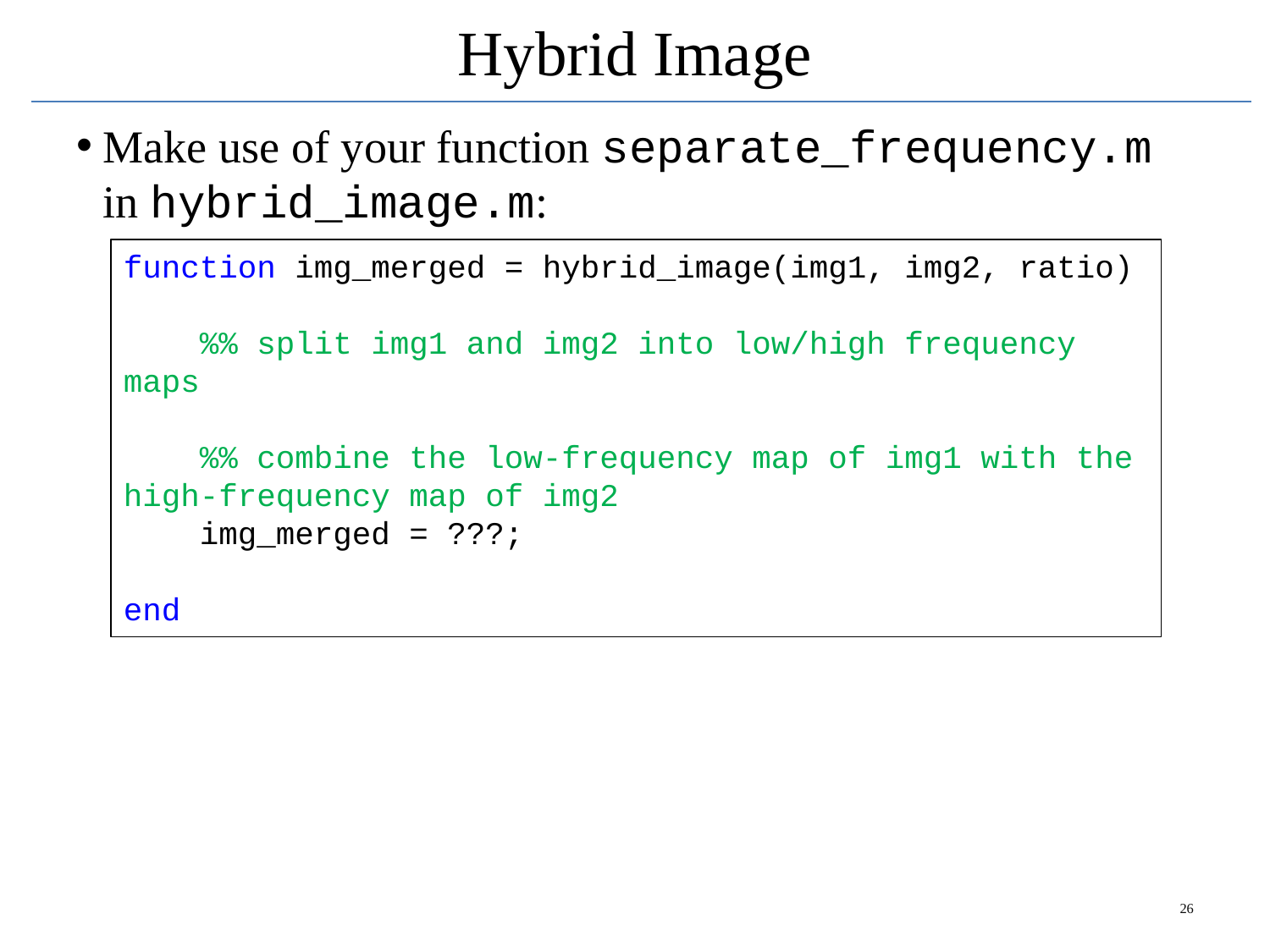

# Hybrid Image
Make use of your function separate_frequency.m in hybrid_image.m:
function img_merged = hybrid_image(img1, img2, ratio)

    %% split img1 and img2 into low/high frequency maps

    %% combine the low-frequency map of img1 with the high-frequency map of img2
    img_merged = ???;

end
26